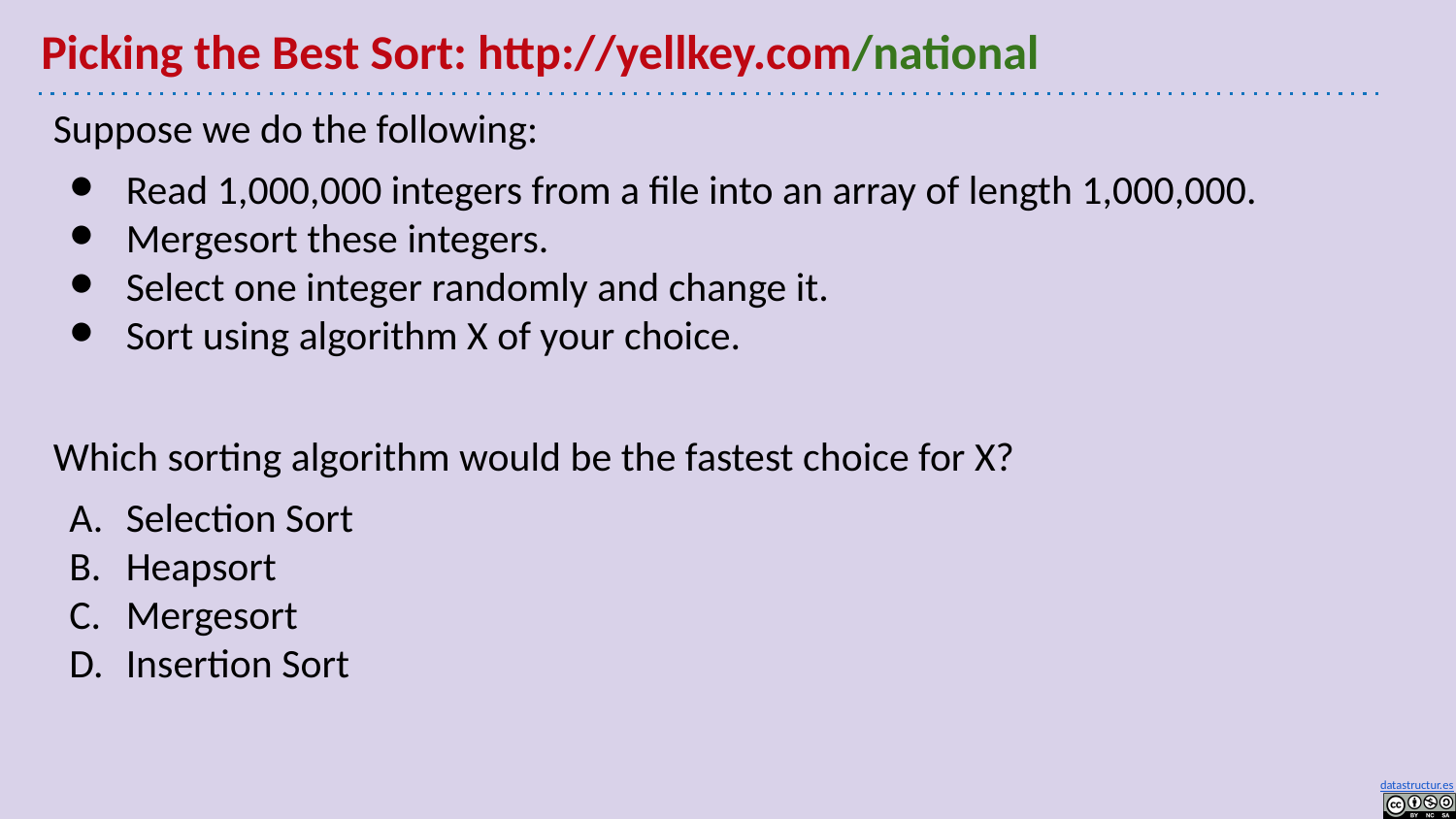

# Picking the Best Sort: http://yellkey.com/national
Suppose we do the following:
Read 1,000,000 integers from a file into an array of length 1,000,000.
Mergesort these integers.
Select one integer randomly and change it.
Sort using algorithm X of your choice.

Which sorting algorithm would be the fastest choice for X?
Selection Sort
Heapsort
Mergesort
Insertion Sort